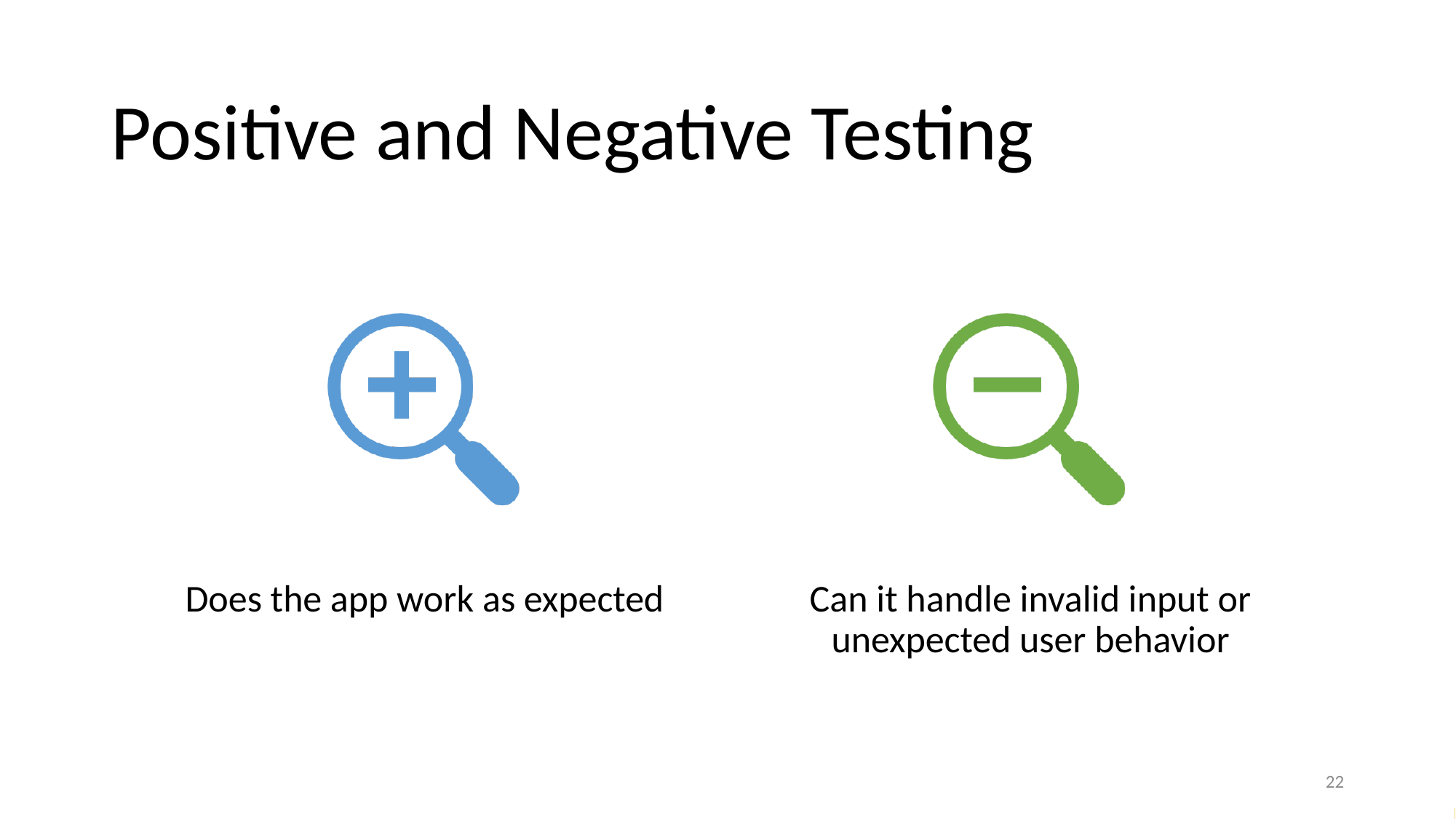

# Positive and Negative Testing
Does the app work as expected
Can it handle invalid input or unexpected user behavior

22